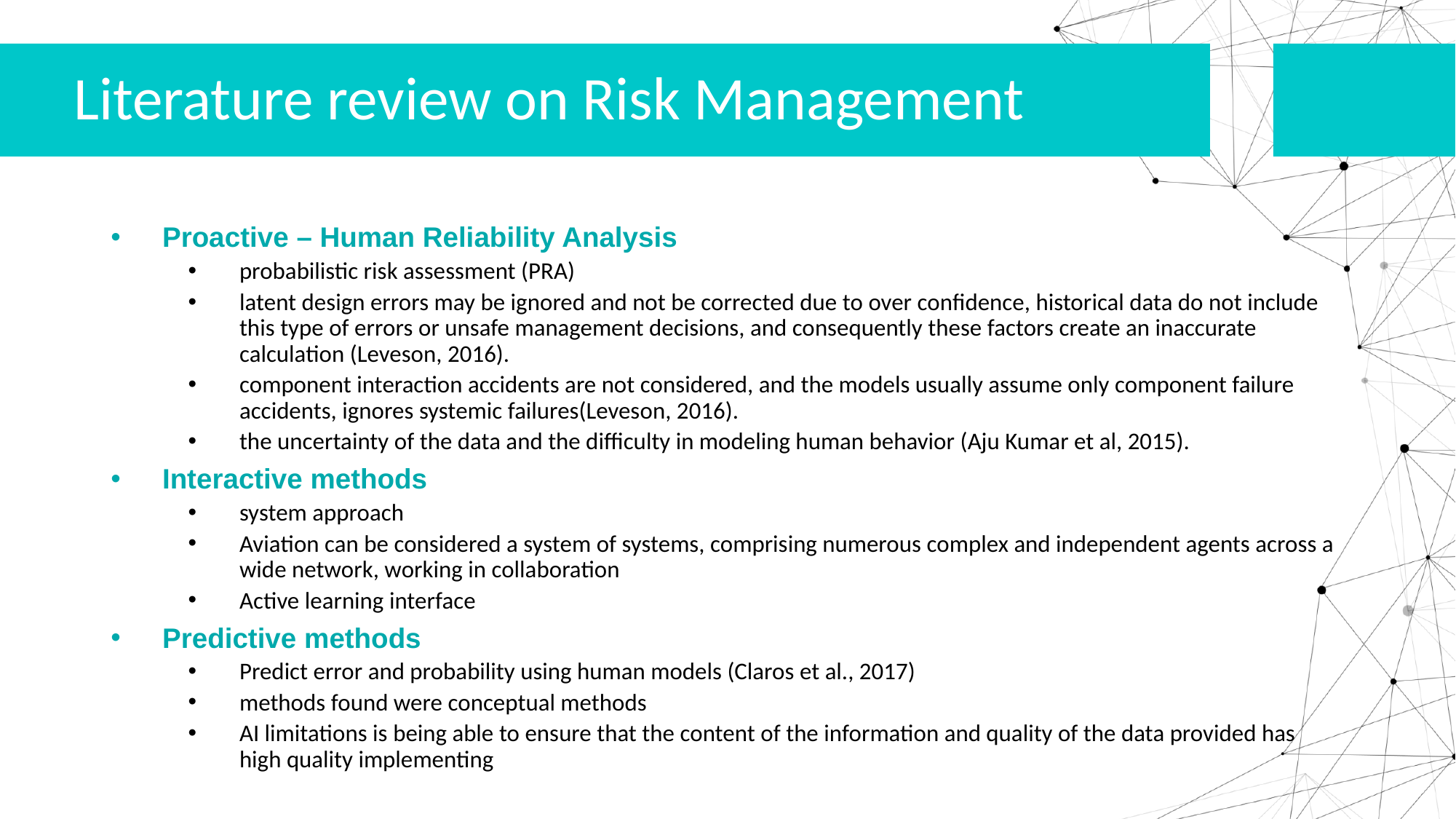

# Literature review on Risk Management
Proactive – Human Reliability Analysis
probabilistic risk assessment (PRA)
latent design errors may be ignored and not be corrected due to over confidence, historical data do not include this type of errors or unsafe management decisions, and consequently these factors create an inaccurate calculation (Leveson, 2016).
component interaction accidents are not considered, and the models usually assume only component failure accidents, ignores systemic failures(Leveson, 2016).
the uncertainty of the data and the difficulty in modeling human behavior (Aju Kumar et al, 2015).
Interactive methods
system approach
Aviation can be considered a system of systems, comprising numerous complex and independent agents across a wide network, working in collaboration
Active learning interface
Predictive methods
Predict error and probability using human models (Claros et al., 2017)
methods found were conceptual methods
AI limitations is being able to ensure that the content of the information and quality of the data provided has high quality implementing